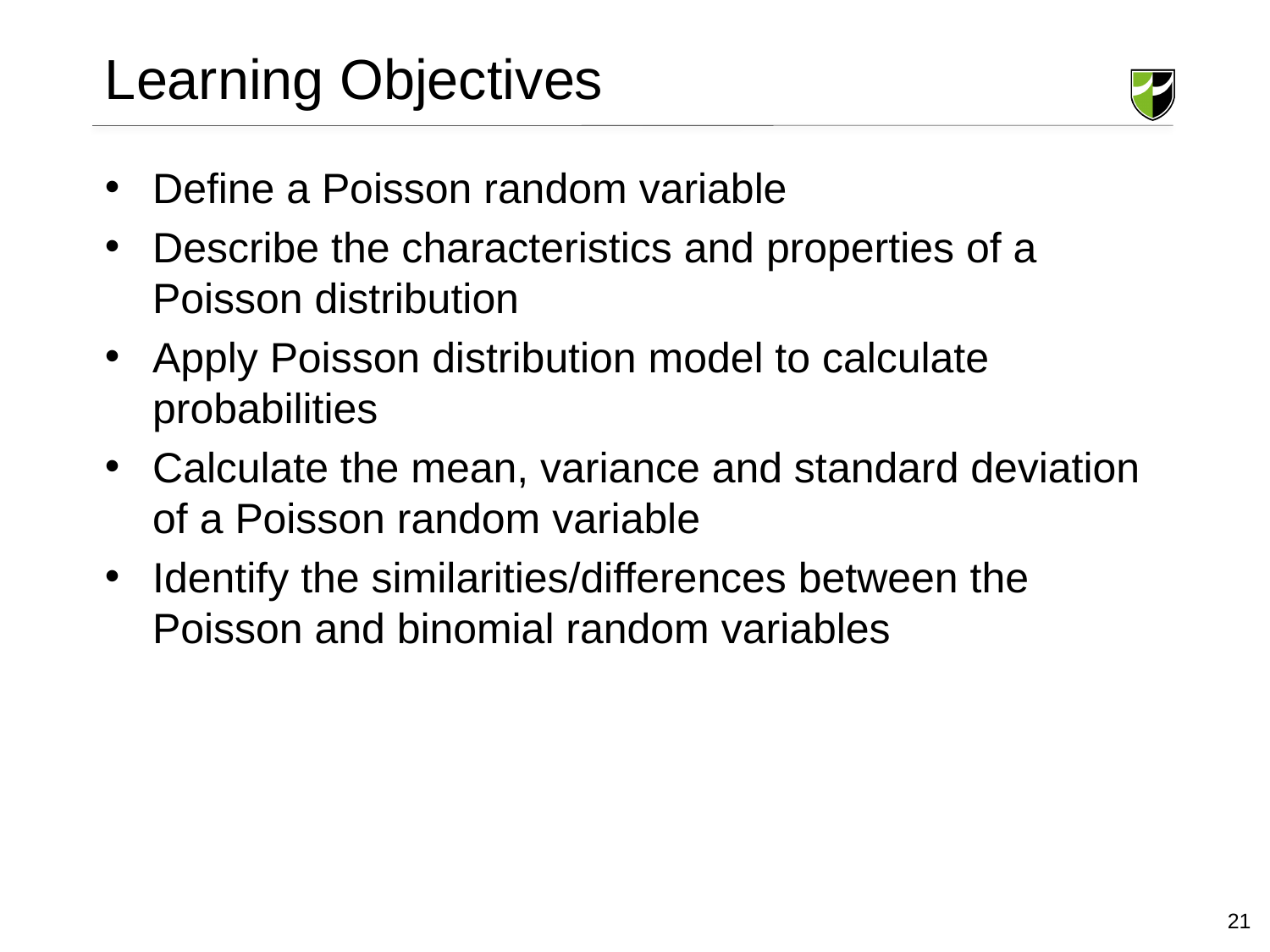

# Learning Objectives
Define a Poisson random variable
Describe the characteristics and properties of a Poisson distribution
Apply Poisson distribution model to calculate probabilities
Calculate the mean, variance and standard deviation of a Poisson random variable
Identify the similarities/differences between the Poisson and binomial random variables

21